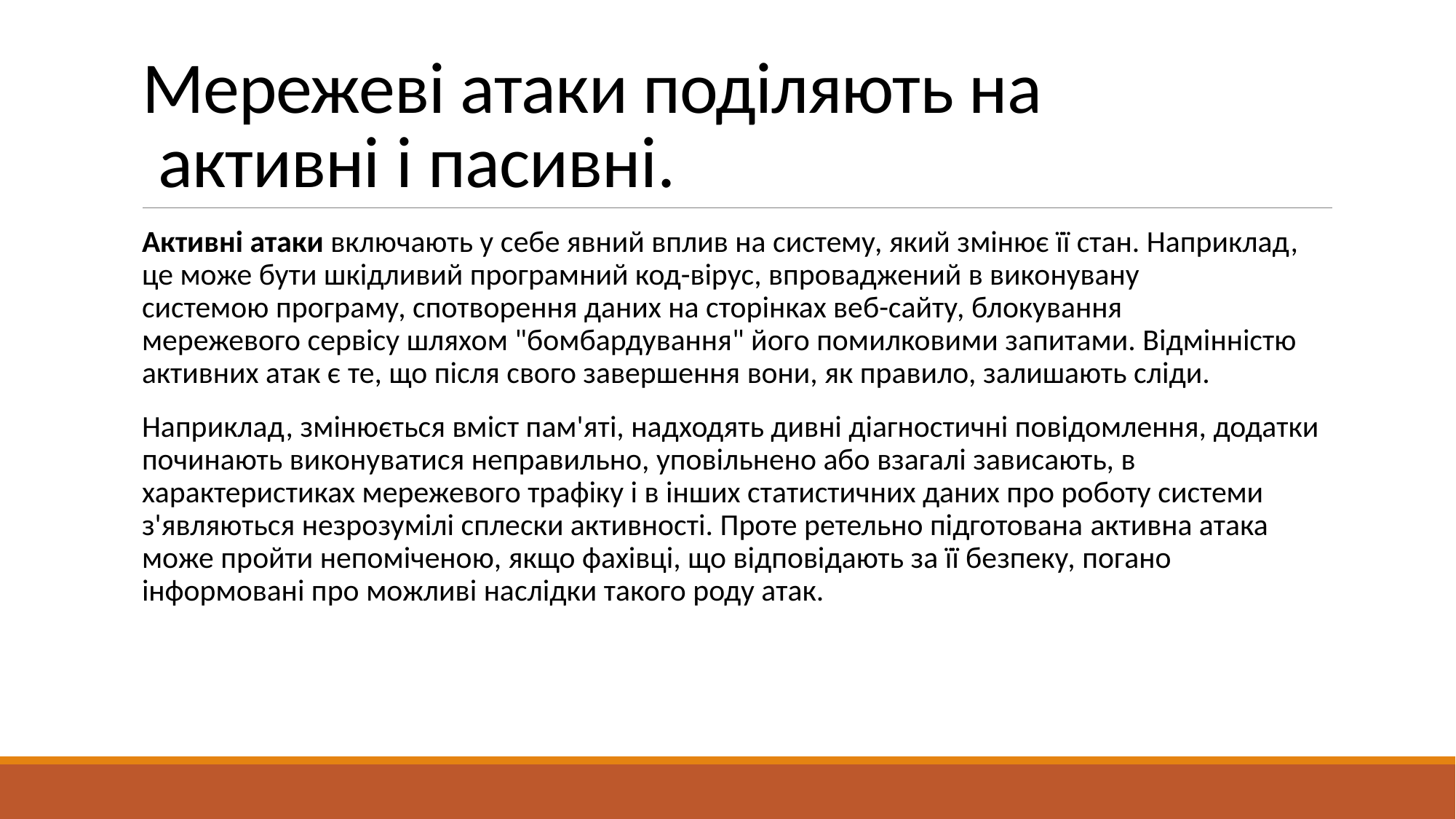

# Мережеві атаки поділяють на  активні і пасивні.
Активні атаки включають у себе явний вплив на систему, який змінює її стан. Наприклад, це може бути шкідливий програмний код-вірус, впроваджений в виконувану системою програму, спотворення даних на сторінках веб-сайту, блокування мережевого сервісу шляхом "бомбардування" його помилковими запитами. Відмінністю активних атак є те, що після свого завершення вони, як правило, залишають сліди.
Наприклад, змінюється вміст пам'яті, надходять дивні діагностичні повідомлення, додатки починають виконуватися неправильно, уповільнено або взагалі зависають, в характеристиках мережевого трафіку і в інших статистичних даних про роботу системи з'являються незрозумілі сплески активності. Проте ретельно підготована ​​активна атака може пройти непоміченою, якщо фахівці, що відповідають за її безпеку, погано інформовані про можливі наслідки такого роду атак.